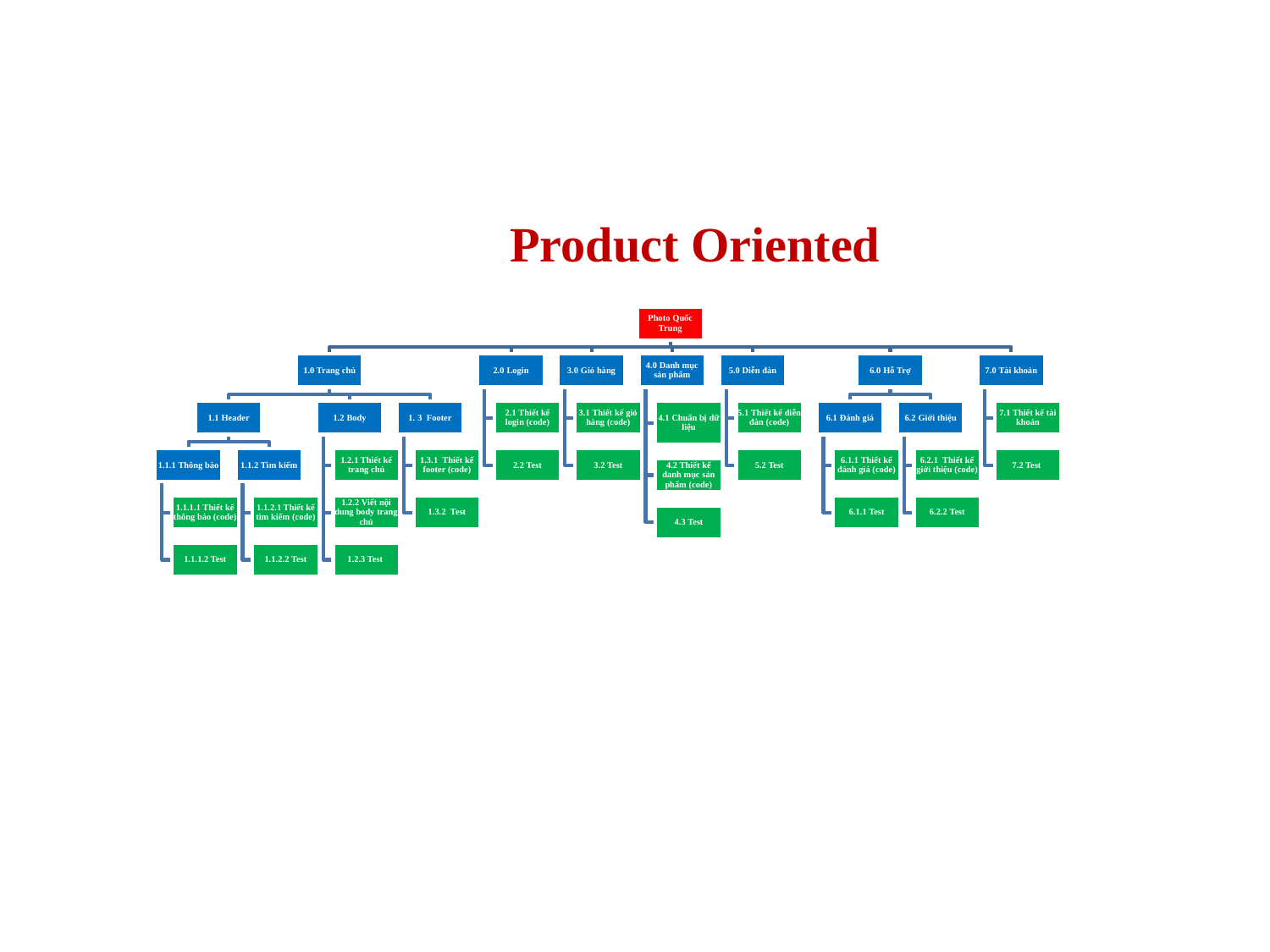

Photo Quốc Trung
1.0 Trang chủ
1.1 Header
1.1.1 Thông báo
1.1.1.1 Thiết kế thông báo (code)
1.1.1.2 Test
1.1.2 Tìm kiếm
1.1.2.1 Thiết kế tìm kiếm (code)
1.1.2.2 Test
1.2 Body
1.2.1 Thiết kế trang chủ
1.2.2 Viết nội dung body trang chủ
1.2.3 Test
1. 3  Footer
1.3.1  Thiết kế footer (code)
1.3.2  Test
2.0 Login
2.1 Thiết kế login (code)
2.2 Test
3.0 Giỏ hàng
3.1 Thiết kế giỏ hàng (code)
3.2 Test
4.0 Danh mục sản phẩm
4.1 Chuẩn bị dữ liệu
4.2 Thiết kế danh mục sản phẩm (code)
4.3 Test
5.0 Diễn đàn
5.1 Thiết kế diễn đàn (code)
5.2 Test
6.0 Hỗ Trợ
6.1 Đánh giá
6.1.1 Thiết kế đánh giá (code)
6.1.1 Test
6.2 Giới thiệu
6.2.1  Thiết kế giới thiệu (code)
6.2.2 Test
7.0 Tài khoản
7.1 Thiết kế tài khoản
7.2 Test
Product Oriented